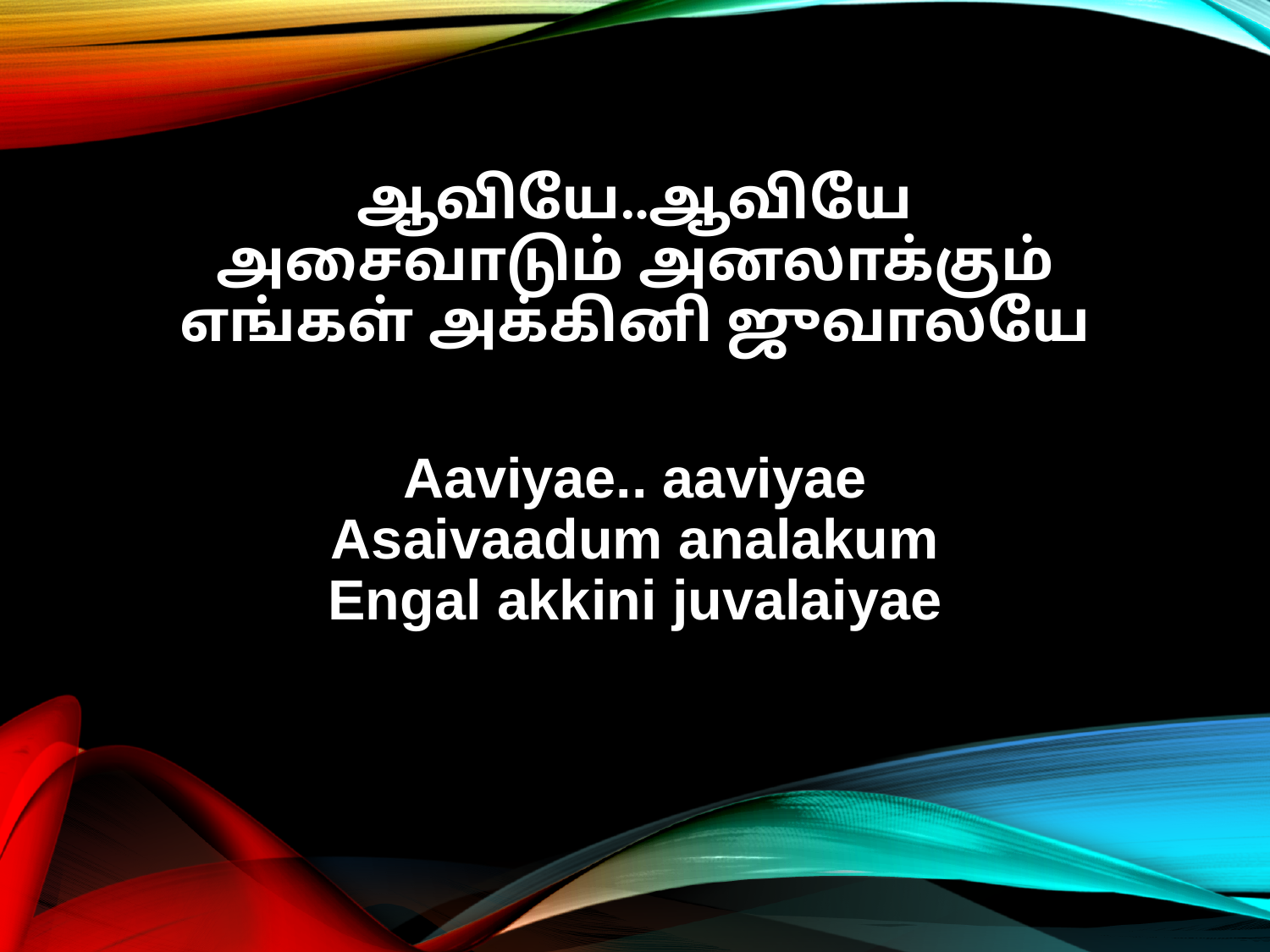

ஆவியே..ஆவியே
அசைவாடும் அனலாக்கும்
எங்கள் அக்கினி ஜுவாலயே

Aaviyae.. aaviyae
Asaivaadum analakum
Engal akkini juvalaiyae